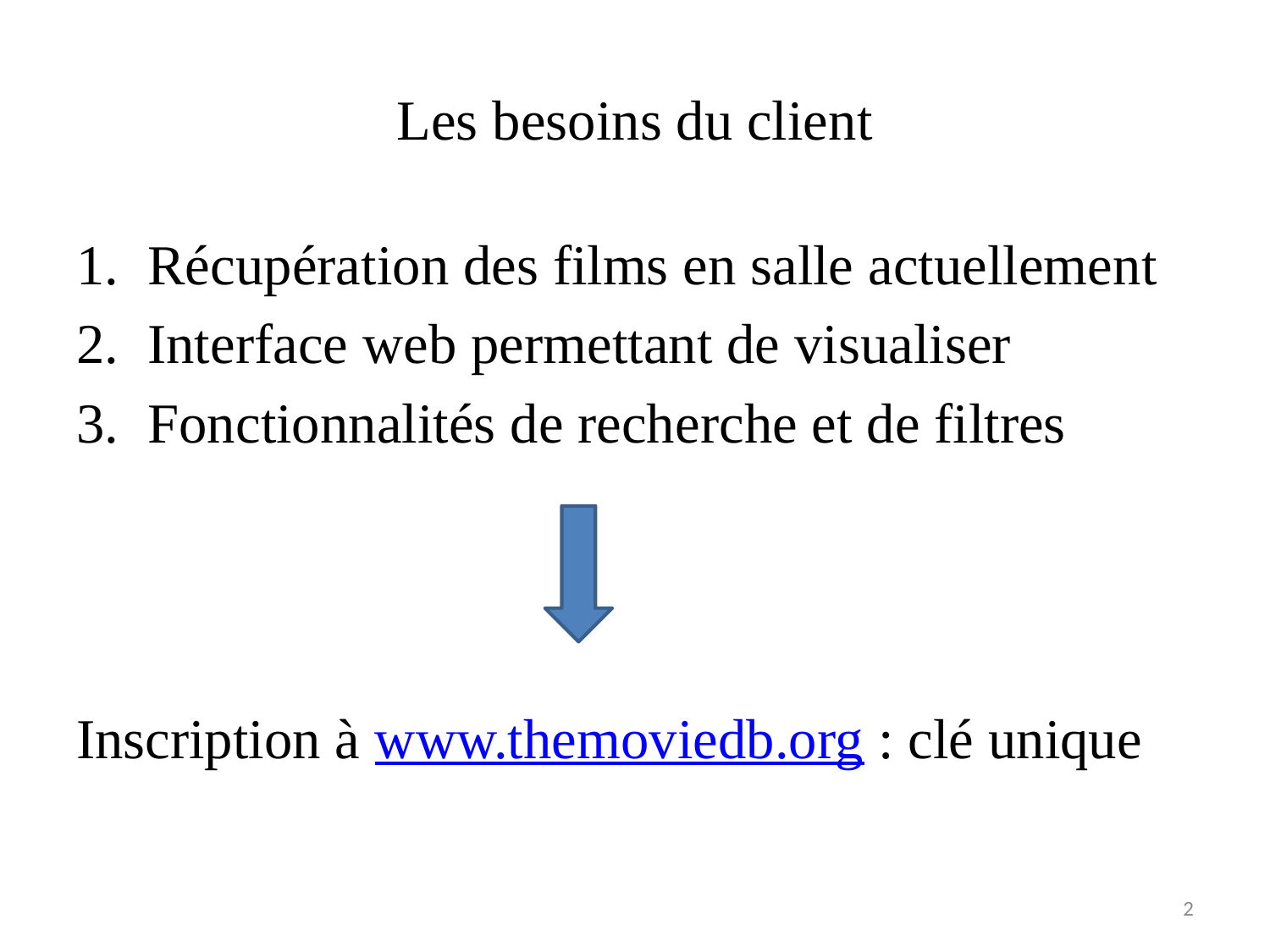

# Les besoins du client
Récupération des films en salle actuellement
Interface web permettant de visualiser
Fonctionnalités de recherche et de filtres

Inscription à www.themoviedb.org : clé unique

2